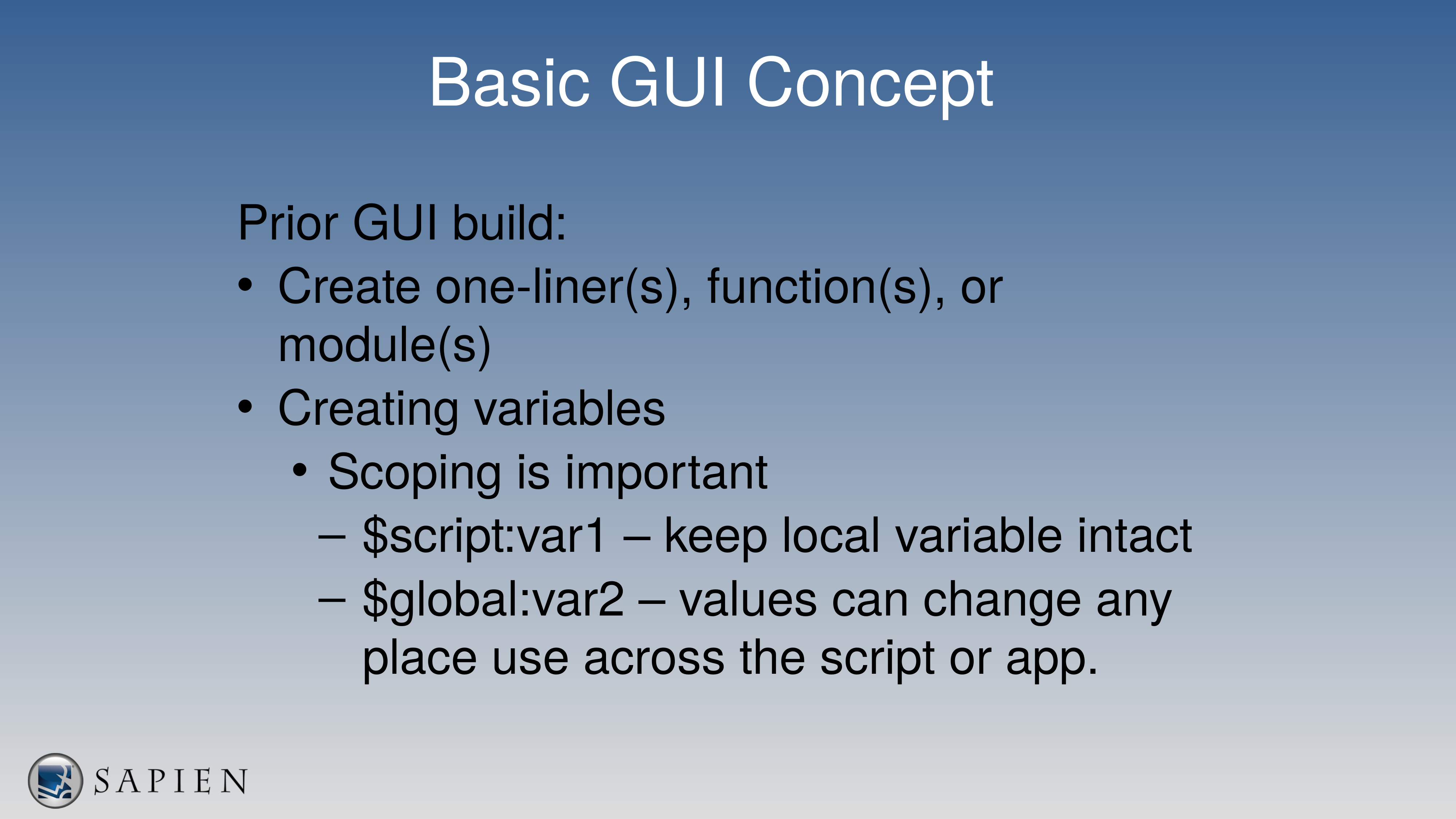

# Basic GUI Concept
Prior GUI build:
Create one-liner(s), function(s), or module(s)
Creating variables
Scoping is important
$script:var1 – keep local variable intact
$global:var2 – values can change any place use across the script or app.